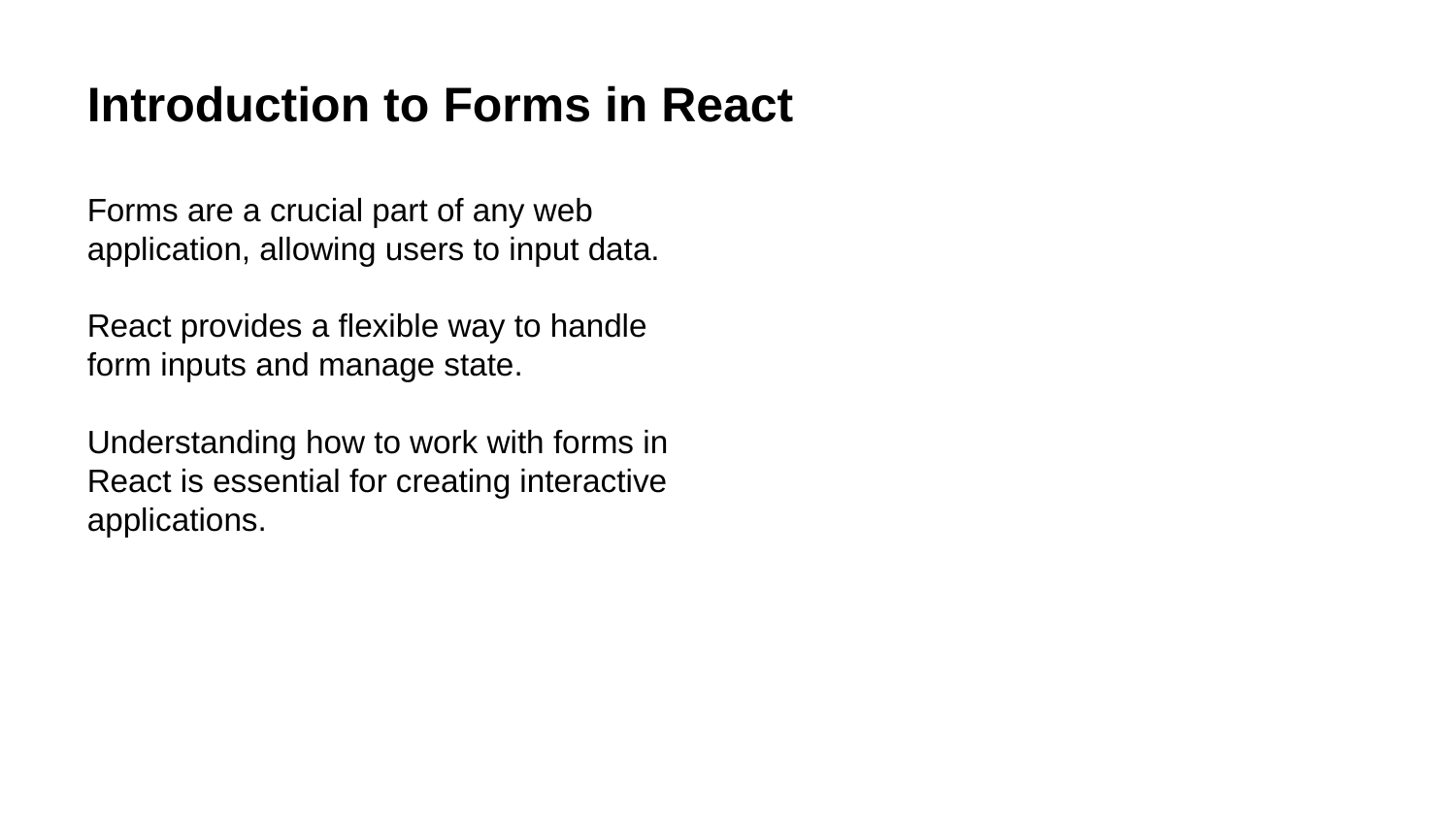

Introduction to Forms in React
Forms are a crucial part of any web application, allowing users to input data.

React provides a flexible way to handle form inputs and manage state.

Understanding how to work with forms in React is essential for creating interactive applications.